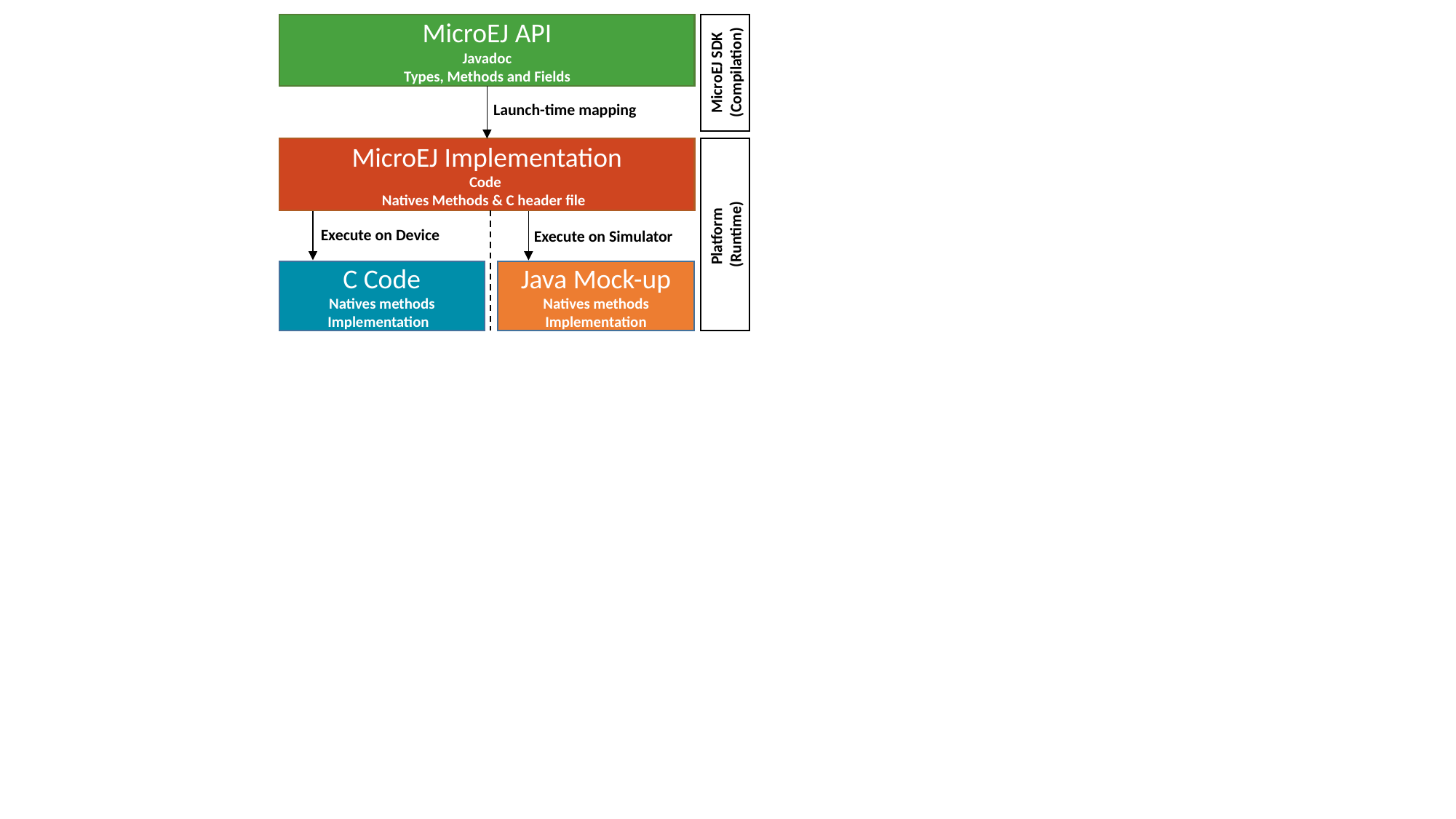

MicroEJ API
Javadoc
Types, Methods and Fields
MicroEJ SDK
(Compilation)
Launch-time mapping
MicroEJ Implementation
Code
Natives Methods & C header file
Platform
(Runtime)
Execute on Device
Execute on Simulator
C Code
Natives methods Implementation
Java Mock-up
Natives methods Implementation